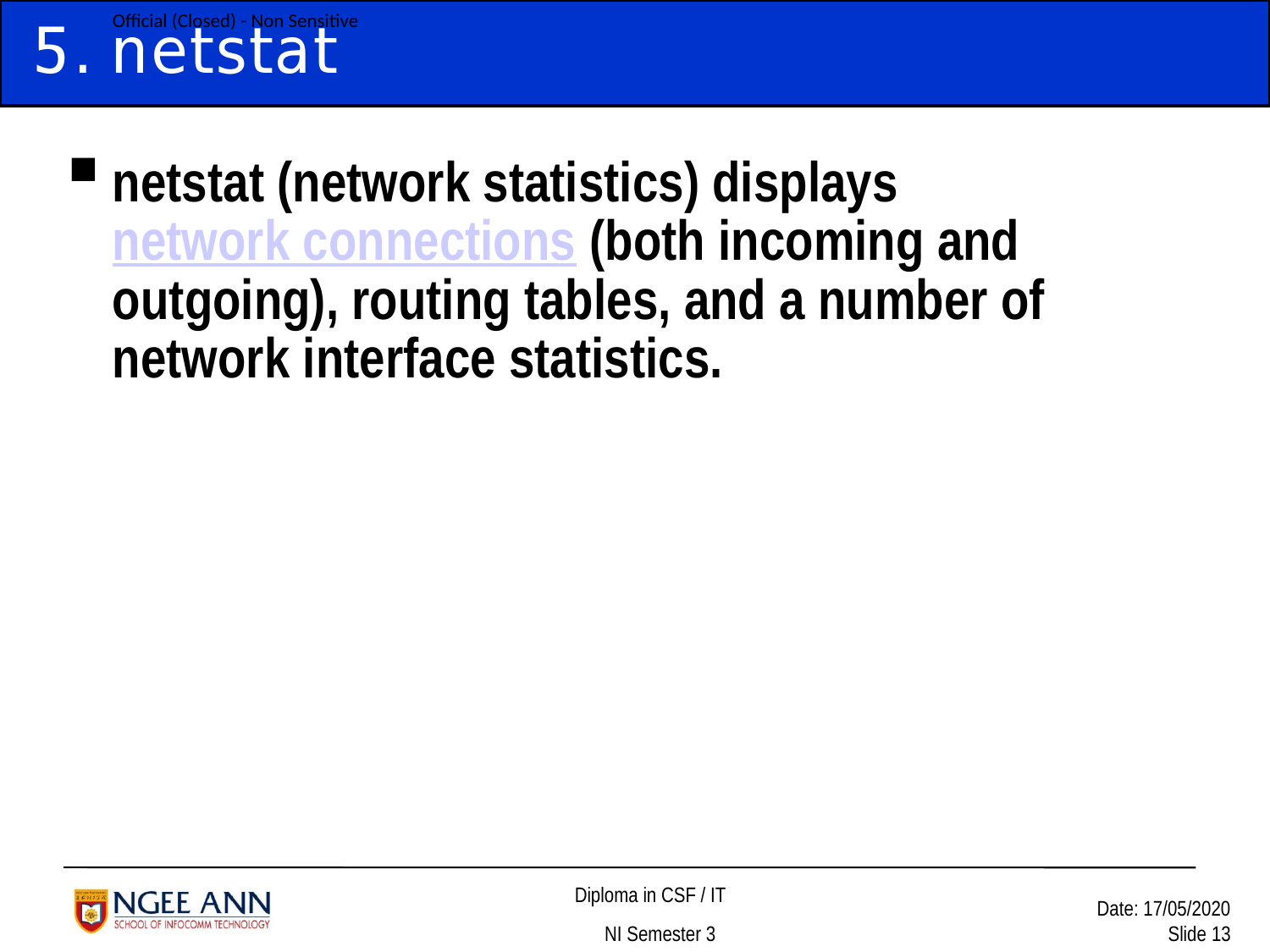

# 5. netstat
netstat (network statistics) displays network connections (both incoming and outgoing), routing tables, and a number of network interface statistics.